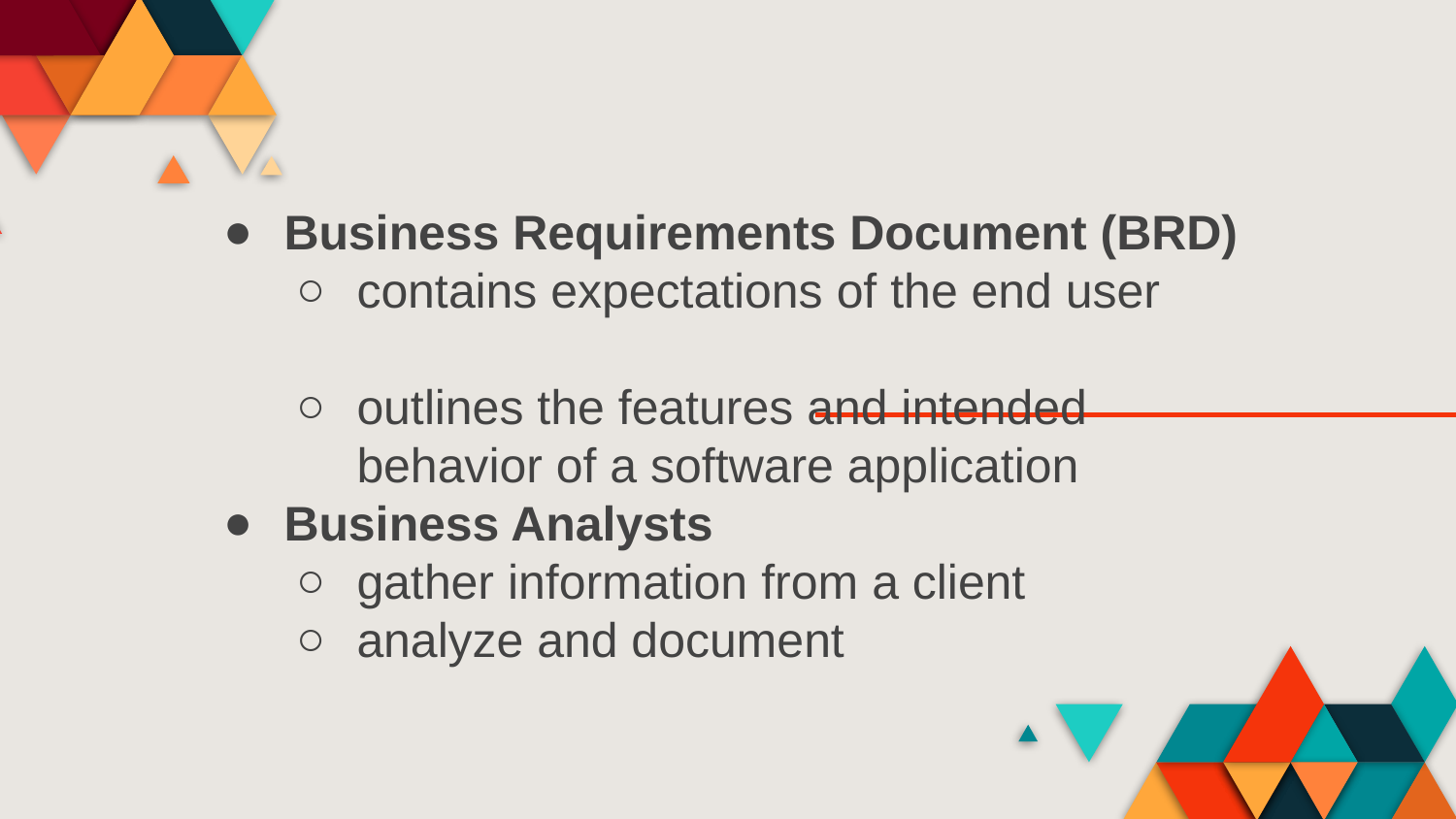

Business Requirements Document (BRD)
contains expectations of the end user

outlines the features and intended behavior of a software application
Business Analysts
gather information from a client
analyze and document